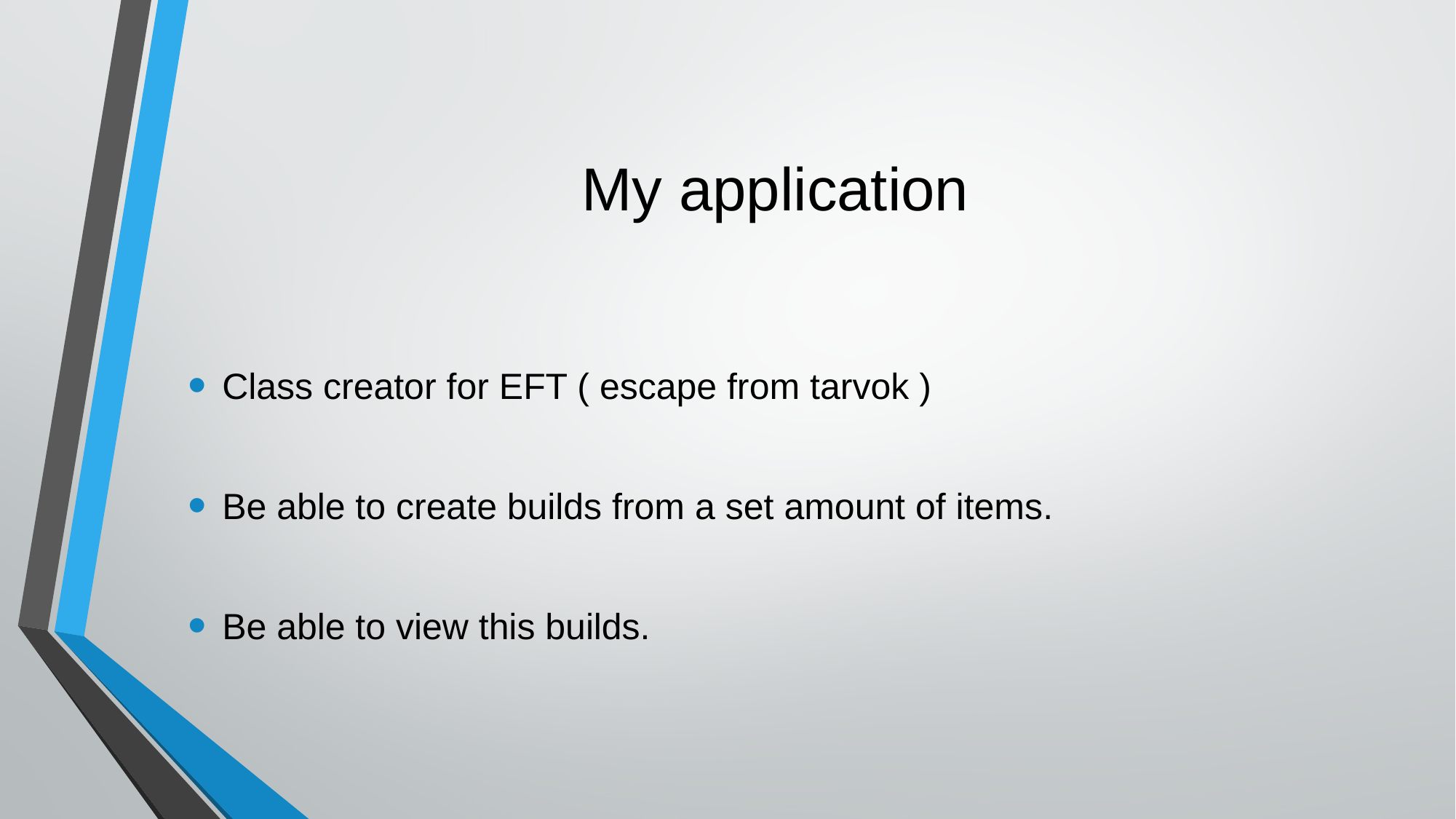

# My application
Class creator for EFT ( escape from tarvok )

Be able to create builds from a set amount of items.

Be able to view this builds.